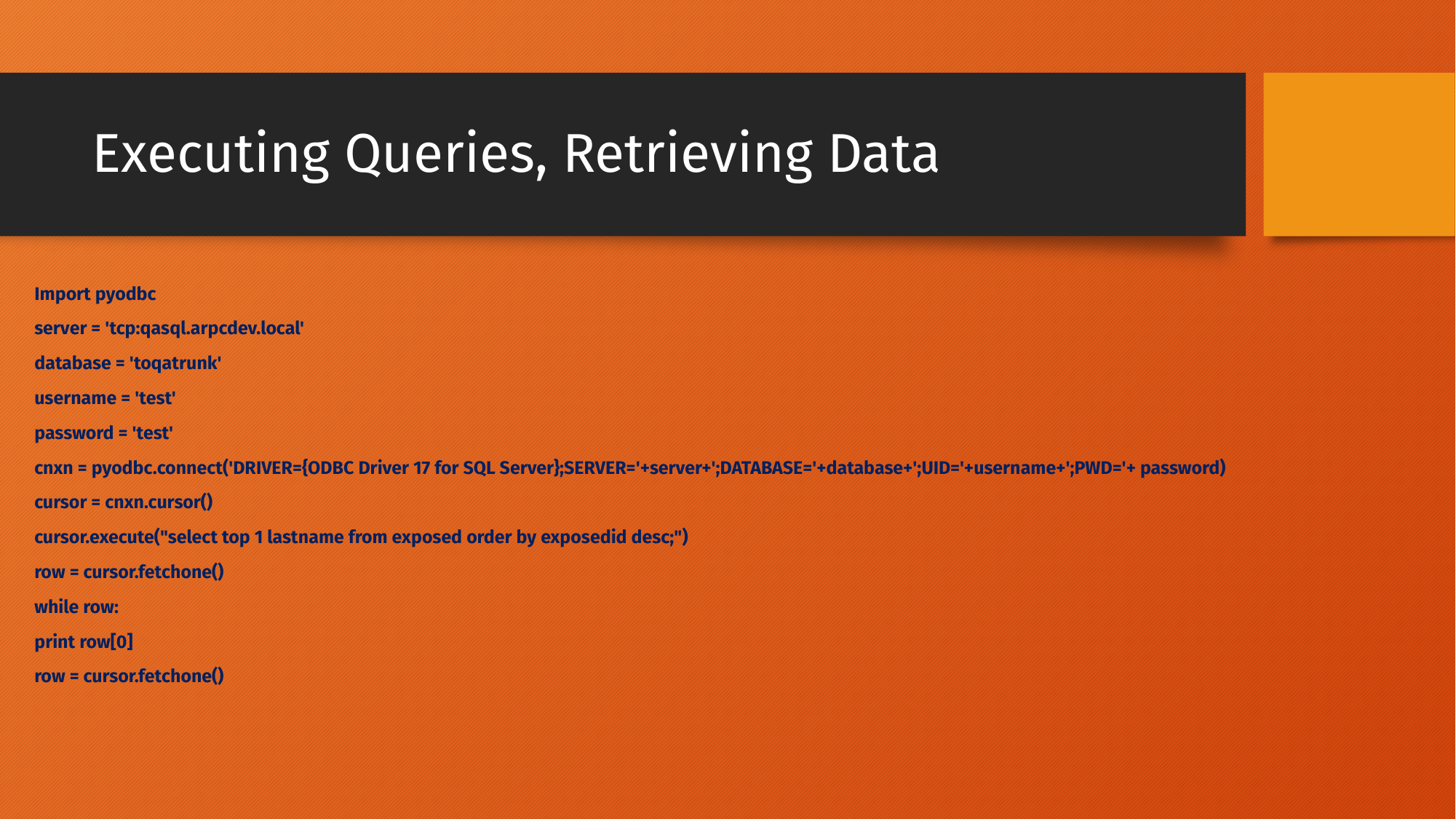

# Executing Queries, Retrieving Data
Import pyodbc
server = 'tcp:qasql.arpcdev.local'
database = 'toqatrunk'
username = 'test'
password = 'test'
cnxn = pyodbc.connect('DRIVER={ODBC Driver 17 for SQL Server};SERVER='+server+';DATABASE='+database+';UID='+username+';PWD='+ password)
cursor = cnxn.cursor()
cursor.execute("select top 1 lastname from exposed order by exposedid desc;")
row = cursor.fetchone()
while row:
print row[0]
row = cursor.fetchone()